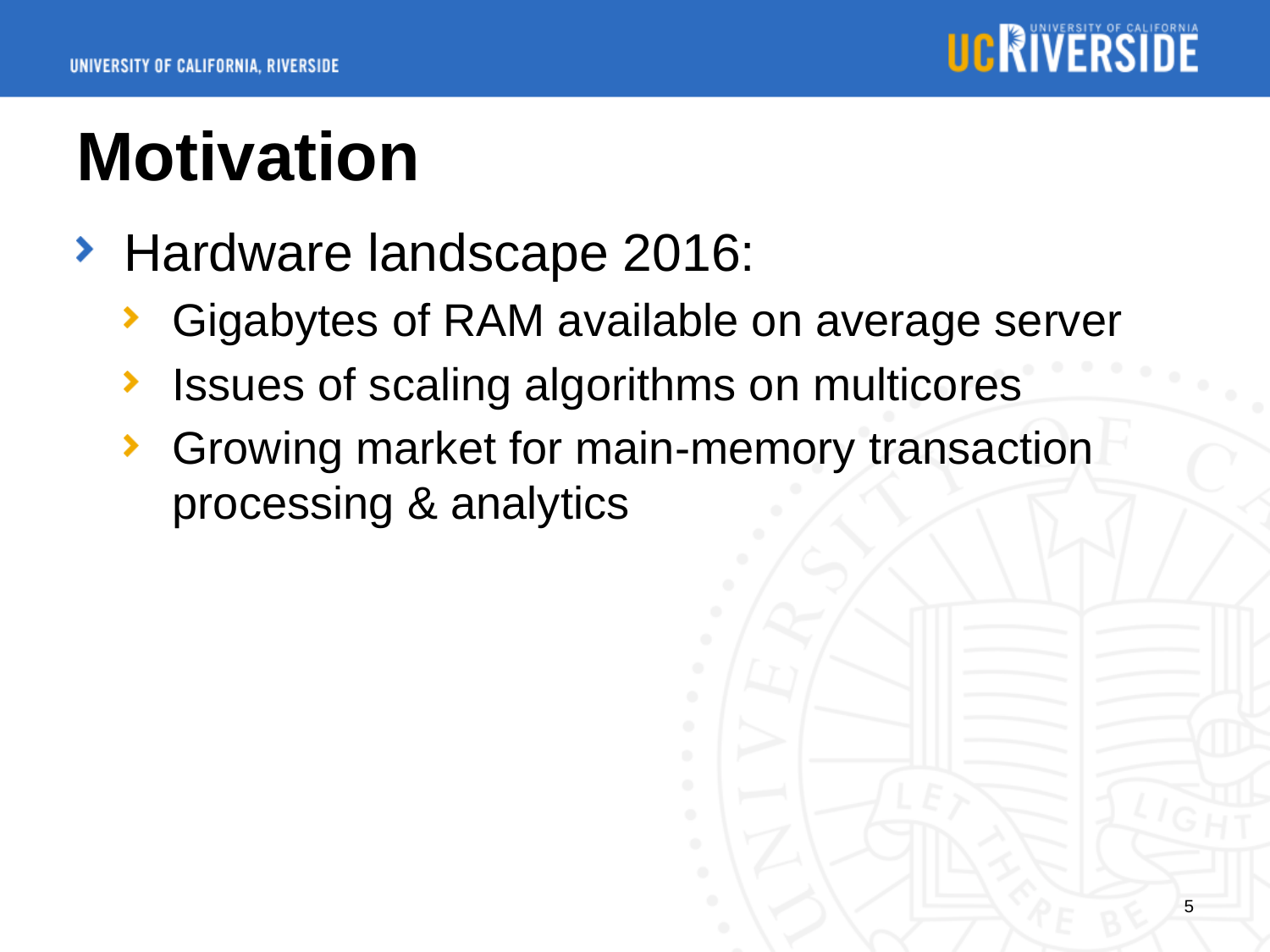

# Motivation
Hardware landscape 2016:
Gigabytes of RAM available on average server
Issues of scaling algorithms on multicores
Growing market for main-memory transaction processing & analytics
5